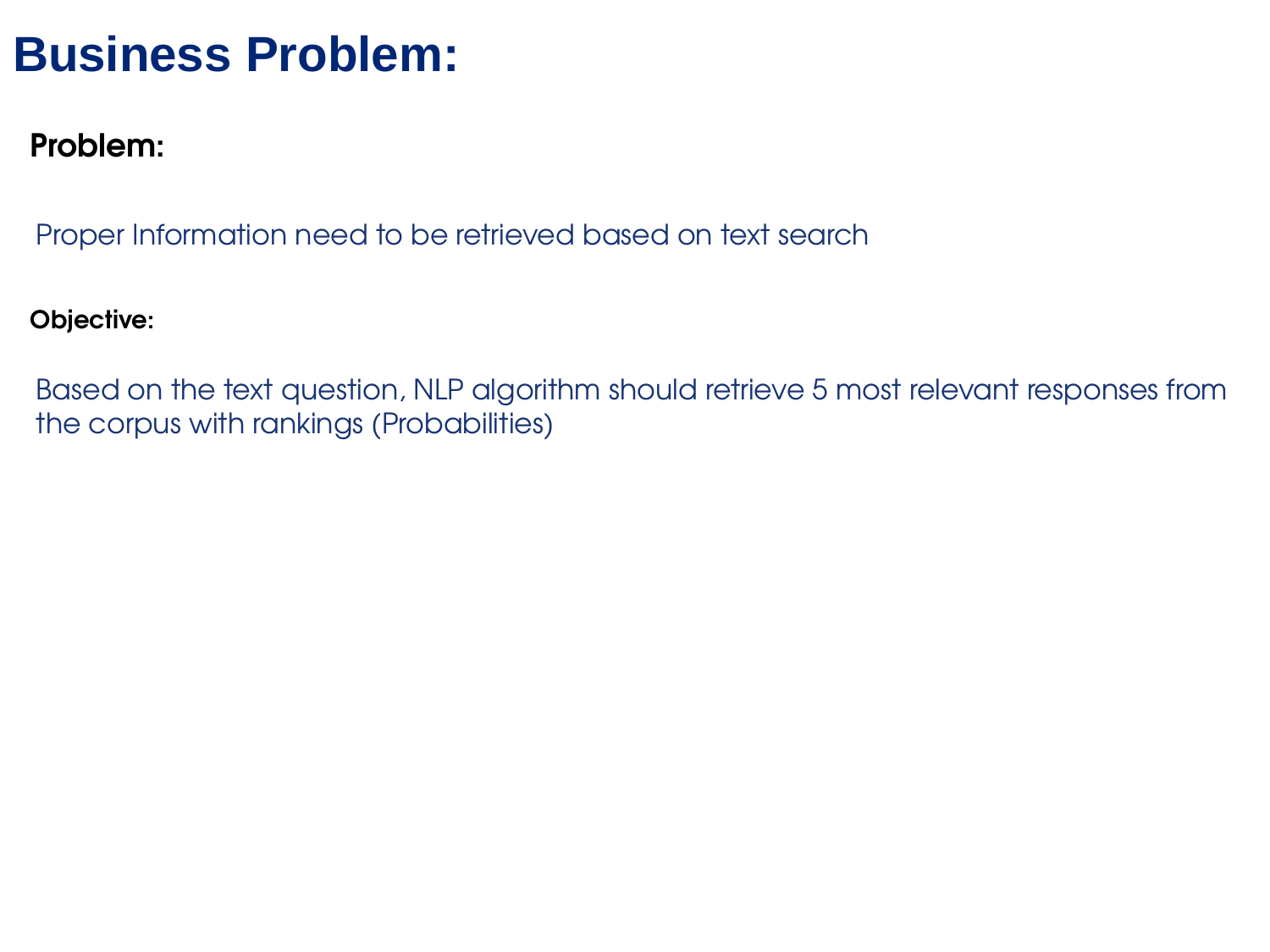

Business Problem:
Problem:
Proper Information need to be retrieved based on text search
Objective:
Based on the text question, NLP algorithm should retrieve 5 most relevant responses from the corpus with rankings (Probabilities)